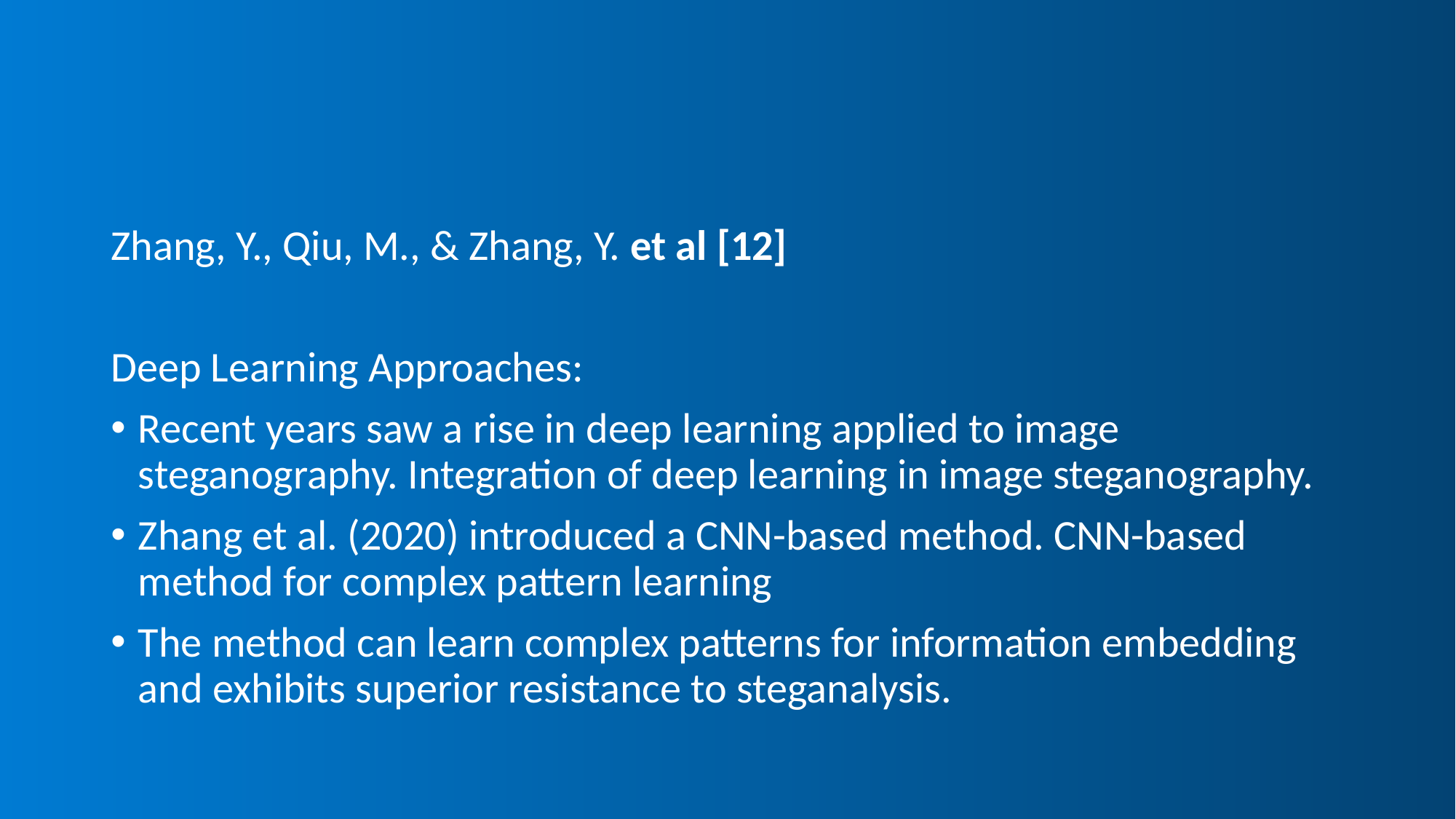

#
Zhang, Y., Qiu, M., & Zhang, Y. et al [12]

Deep Learning Approaches:
Recent years saw a rise in deep learning applied to image steganography. Integration of deep learning in image steganography.
Zhang et al. (2020) introduced a CNN-based method. CNN-based method for complex pattern learning
The method can learn complex patterns for information embedding and exhibits superior resistance to steganalysis.